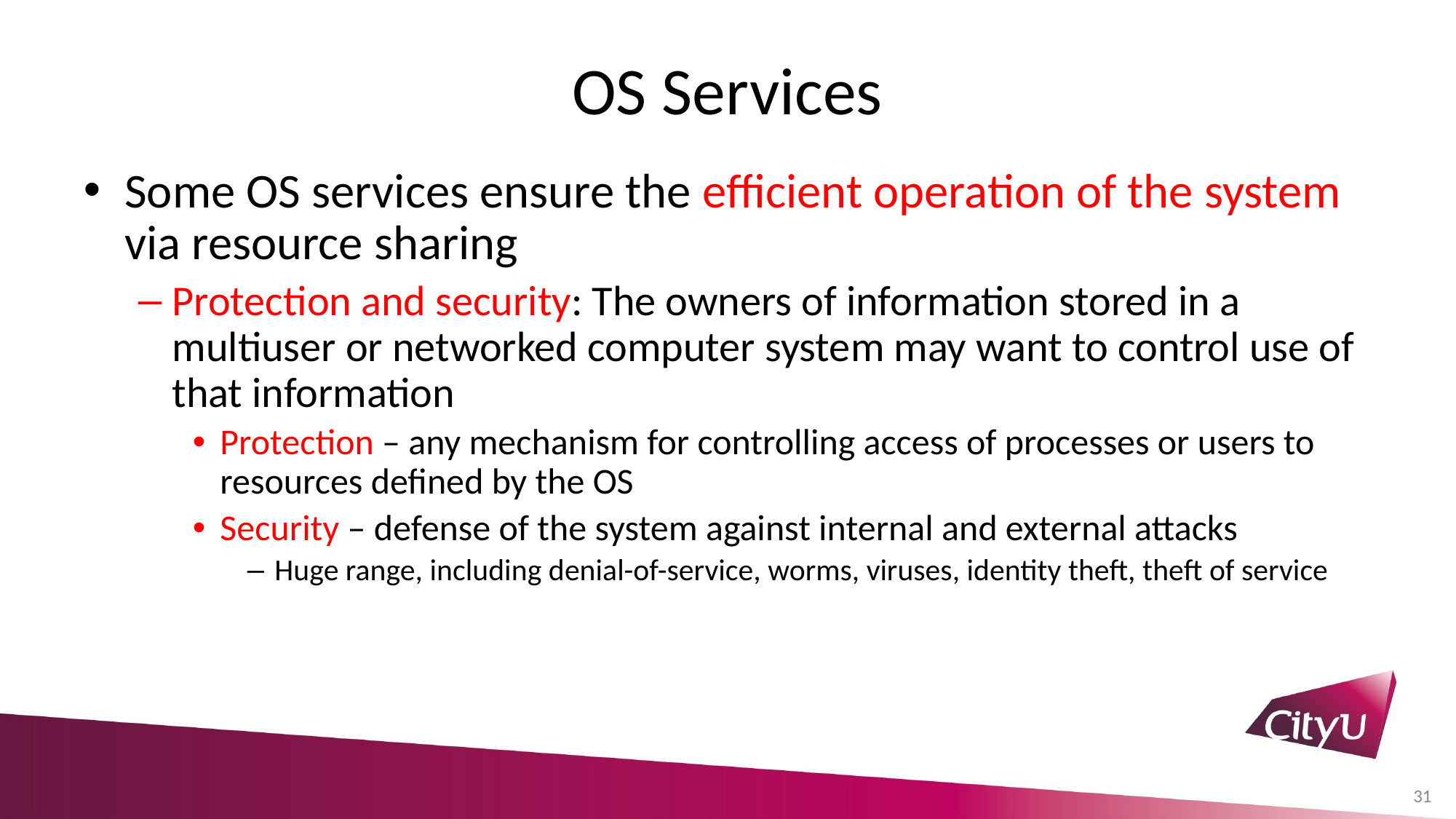

# OS Services
Some OS services ensure the efficient operation of the system via resource sharing
Protection and security: The owners of information stored in a multiuser or networked computer system may want to control use of that information
Protection – any mechanism for controlling access of processes or users to resources defined by the OS
Security – defense of the system against internal and external attacks
Huge range, including denial-of-service, worms, viruses, identity theft, theft of service

31